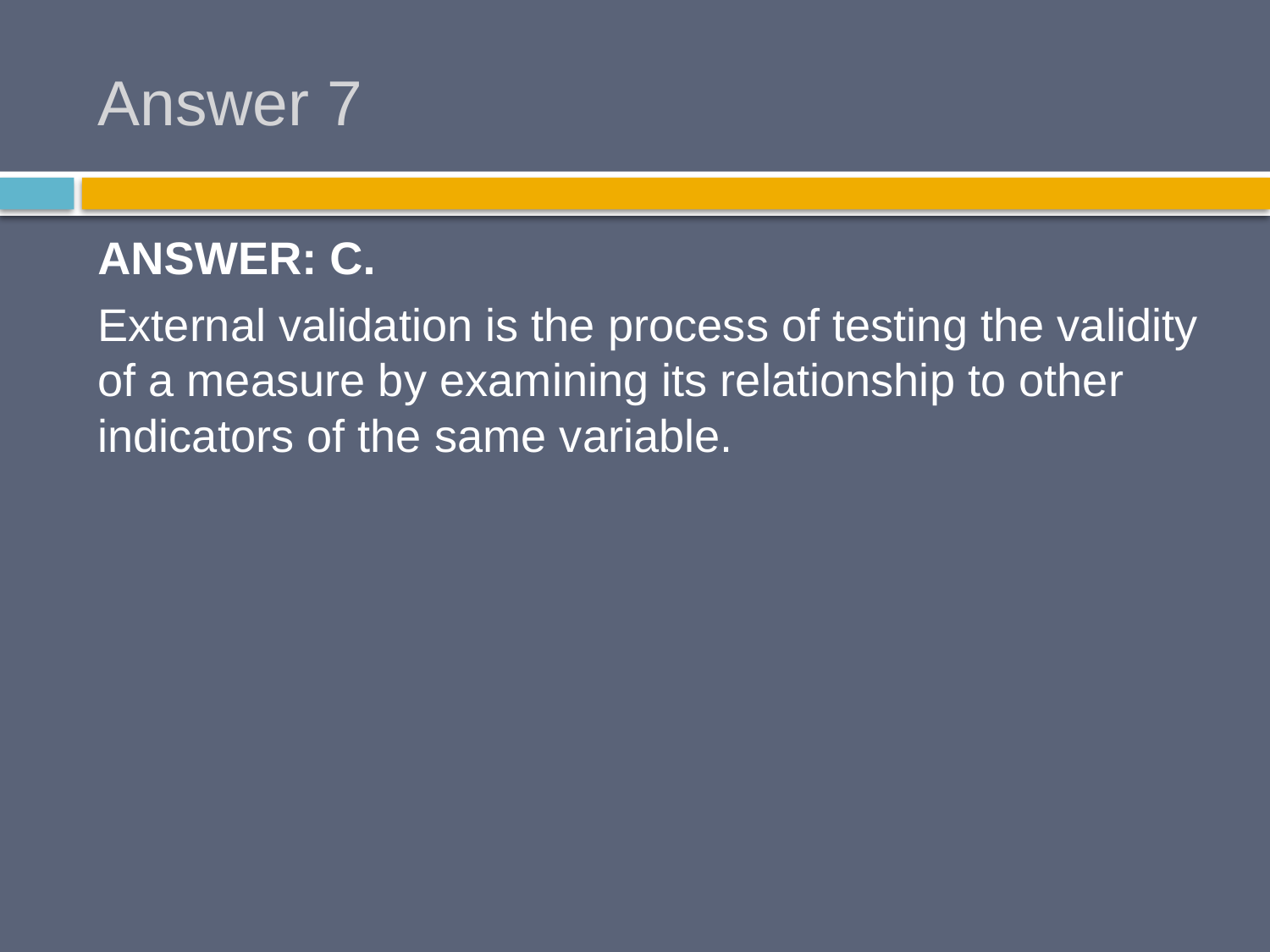

# Answer 7
ANSWER: C.
External validation is the process of testing the validity of a measure by examining its relationship to other indicators of the same variable.